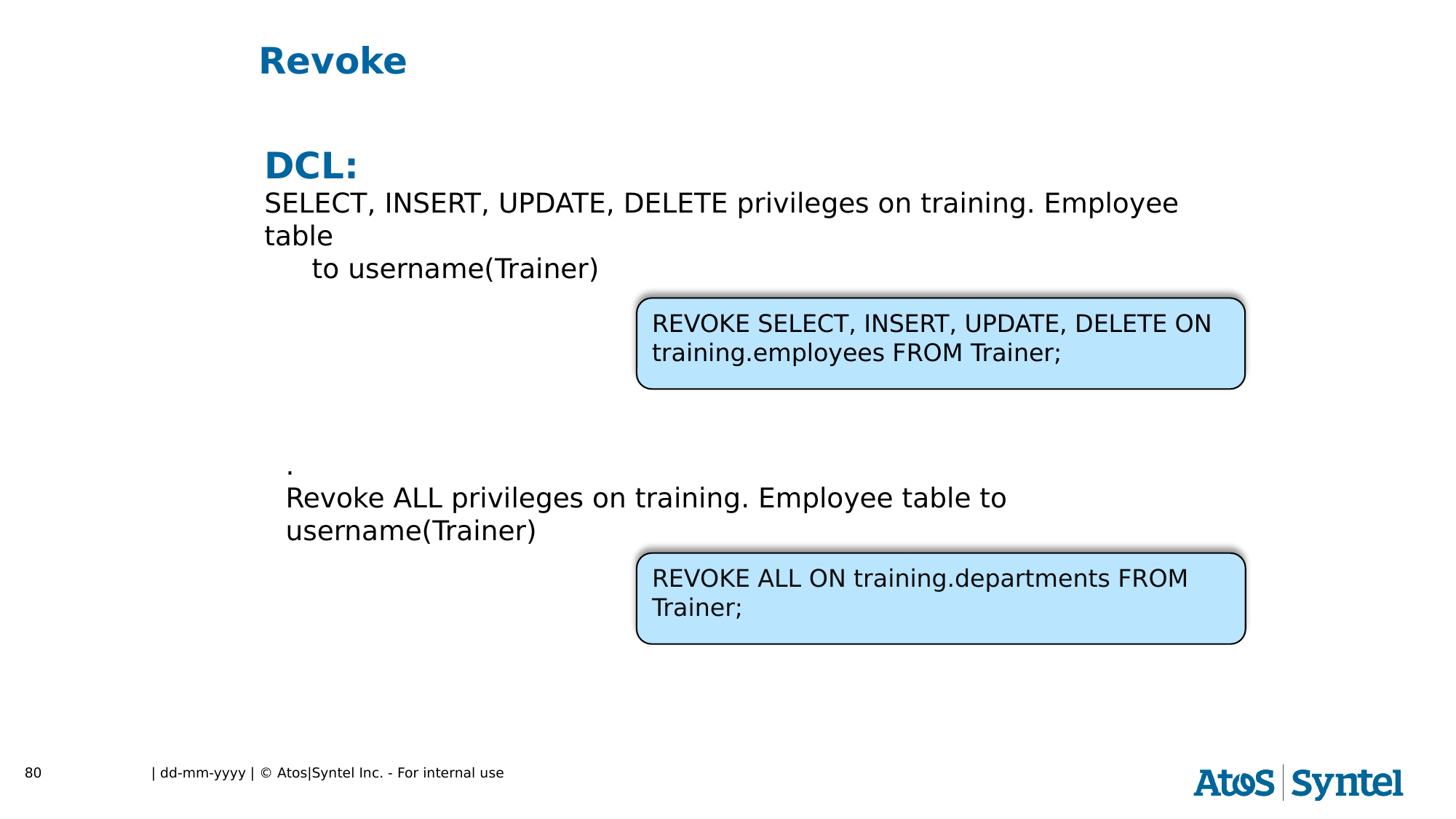

Revoke
DCL:
SELECT, INSERT, UPDATE, DELETE privileges on training. Employee table
   to username(Trainer)

.
Revoke ALL privileges on training. Employee table to username(Trainer)

REVOKE SELECT, INSERT, UPDATE, DELETE ON training.employees FROM Trainer;
REVOKE ALL ON training.departments FROM Trainer;